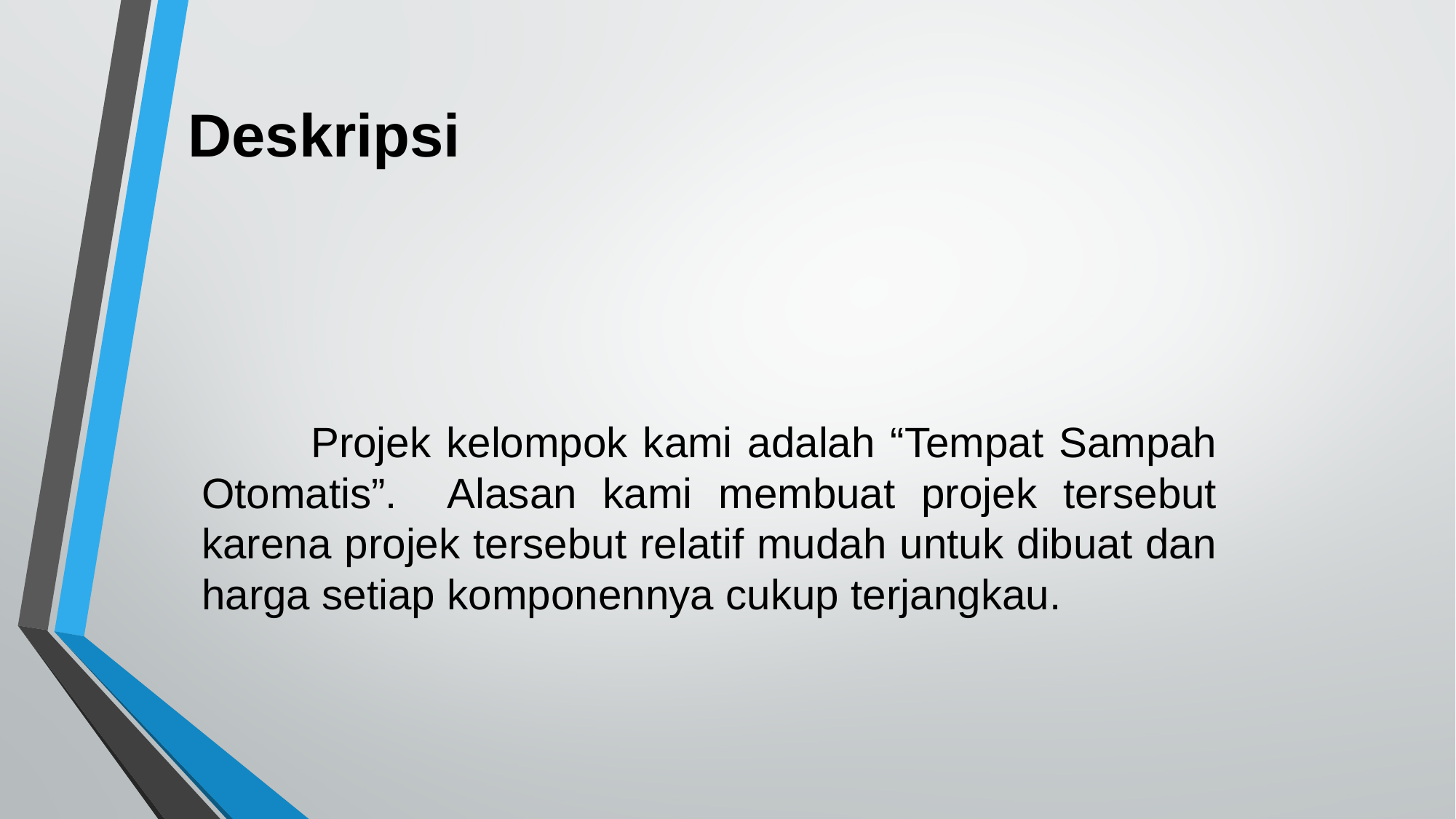

# Deskripsi
	Projek kelompok kami adalah “Tempat Sampah Otomatis”.  Alasan kami membuat projek tersebut karena projek tersebut relatif mudah untuk dibuat dan harga setiap komponennya cukup terjangkau.